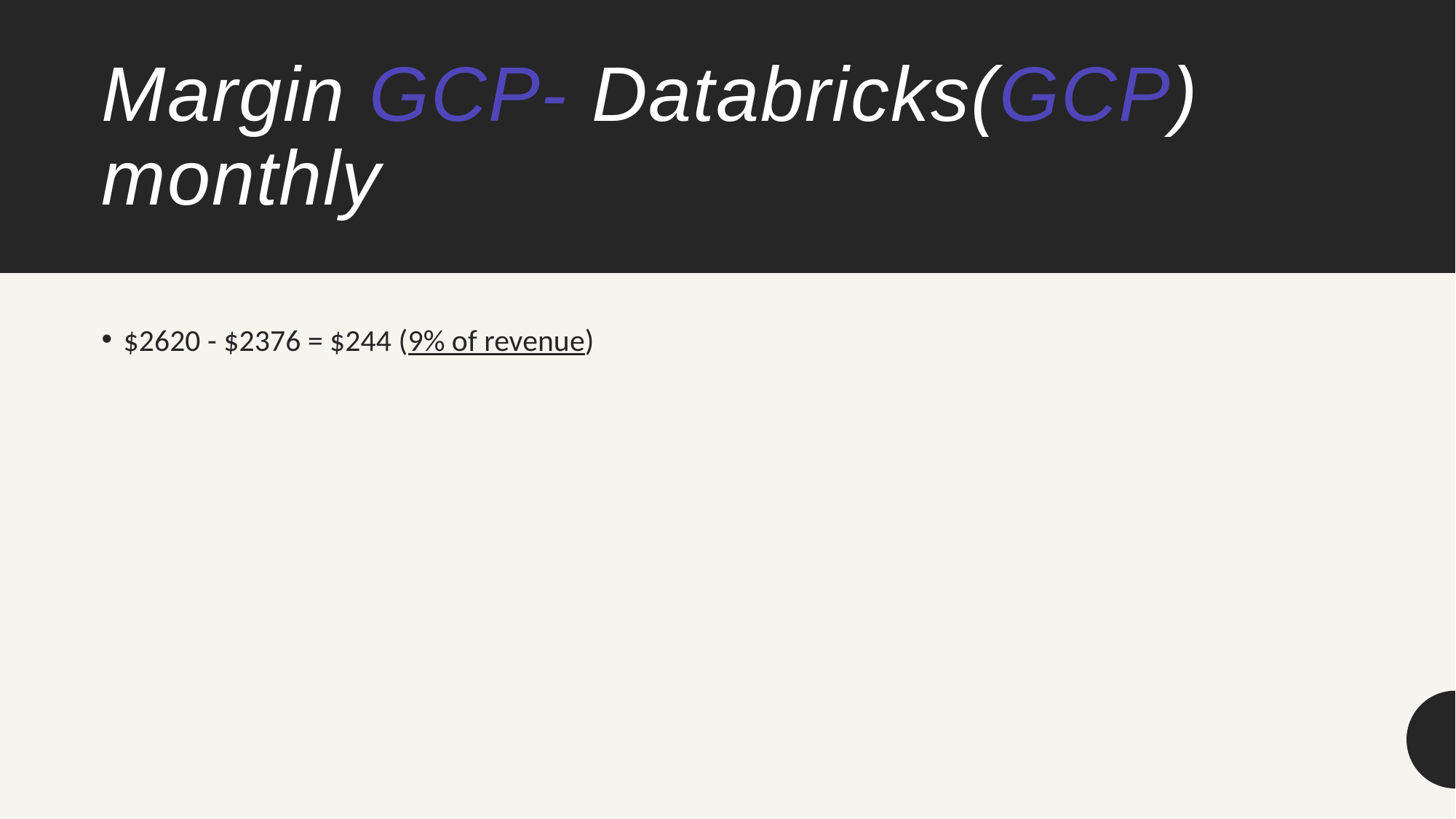

# Margin GCP- Databricks(GCP) monthly
$2620 - $2376 = $244 (9% of revenue)